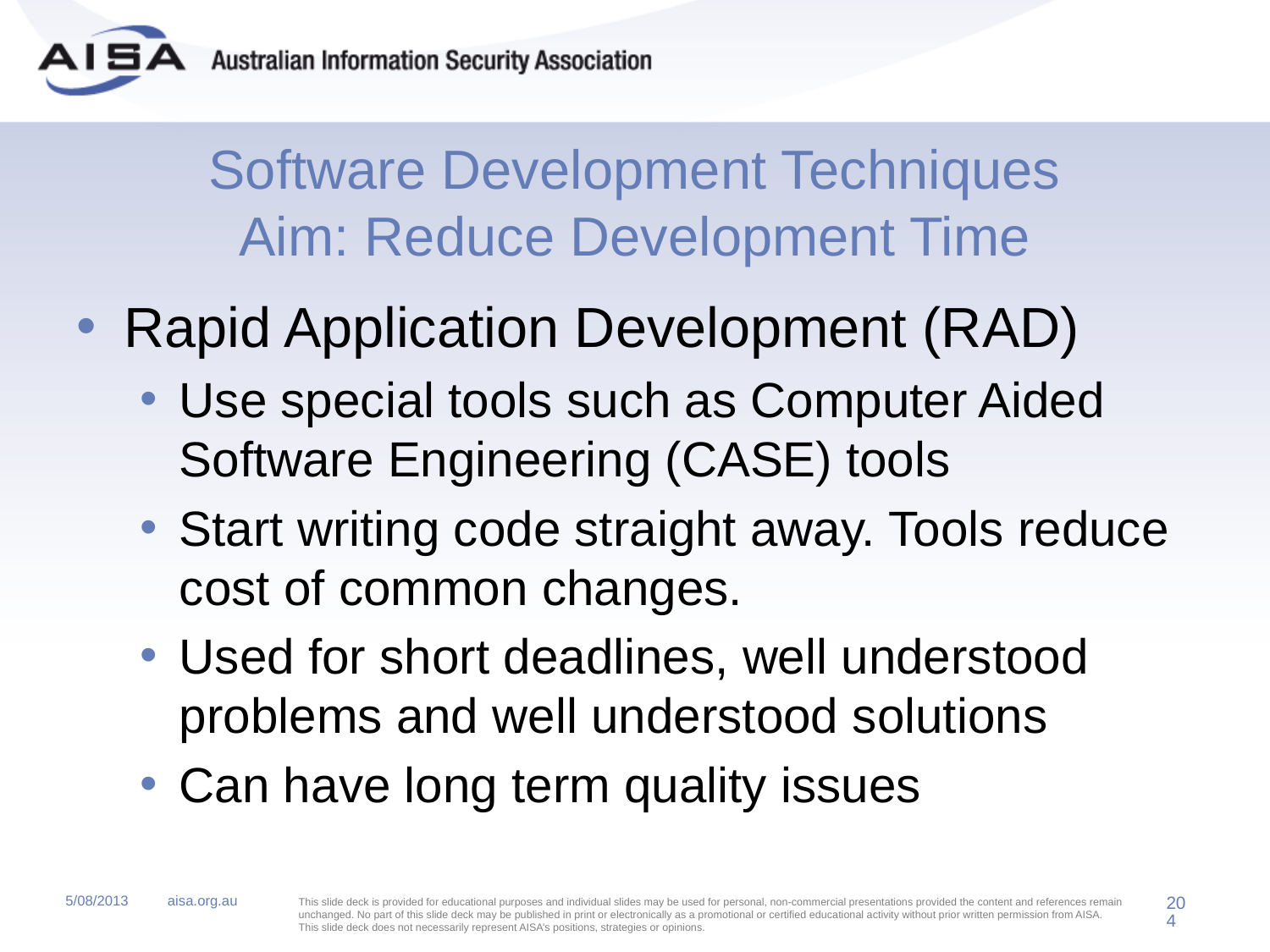

# Software Development Techniques Aim: Reduce Development Time
Rapid Application Development (RAD)
Use special tools such as Computer Aided Software Engineering (CASE) tools
Start writing code straight away. Tools reduce cost of common changes.
Used for short deadlines, well understood problems and well understood solutions
Can have long term quality issues